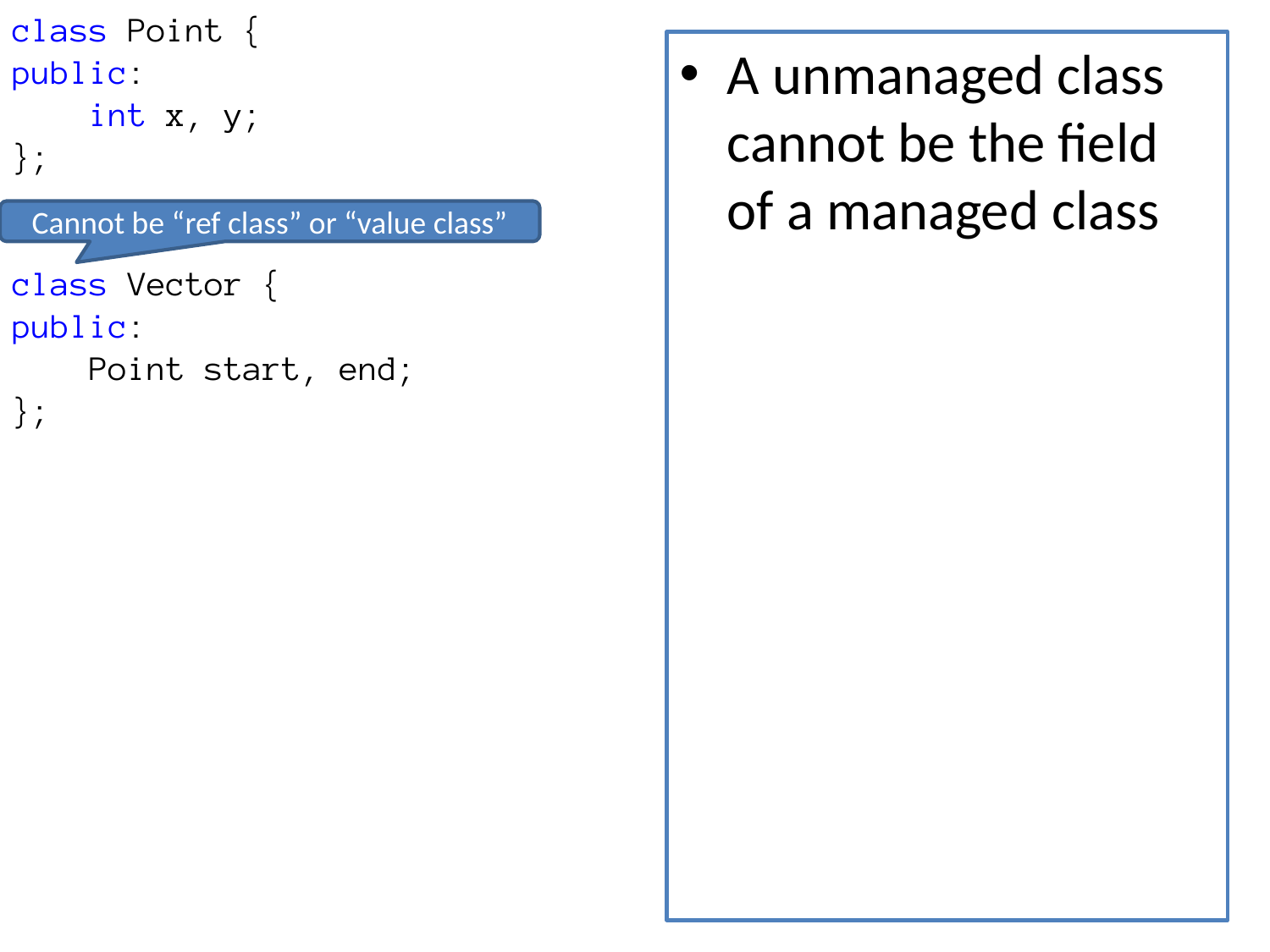

class Point {
public:
    int x, y;
};

class Vector {
public:
    Point start, end;
};

A unmanaged class cannot be the field of a managed class
Cannot be “ref class” or “value class”